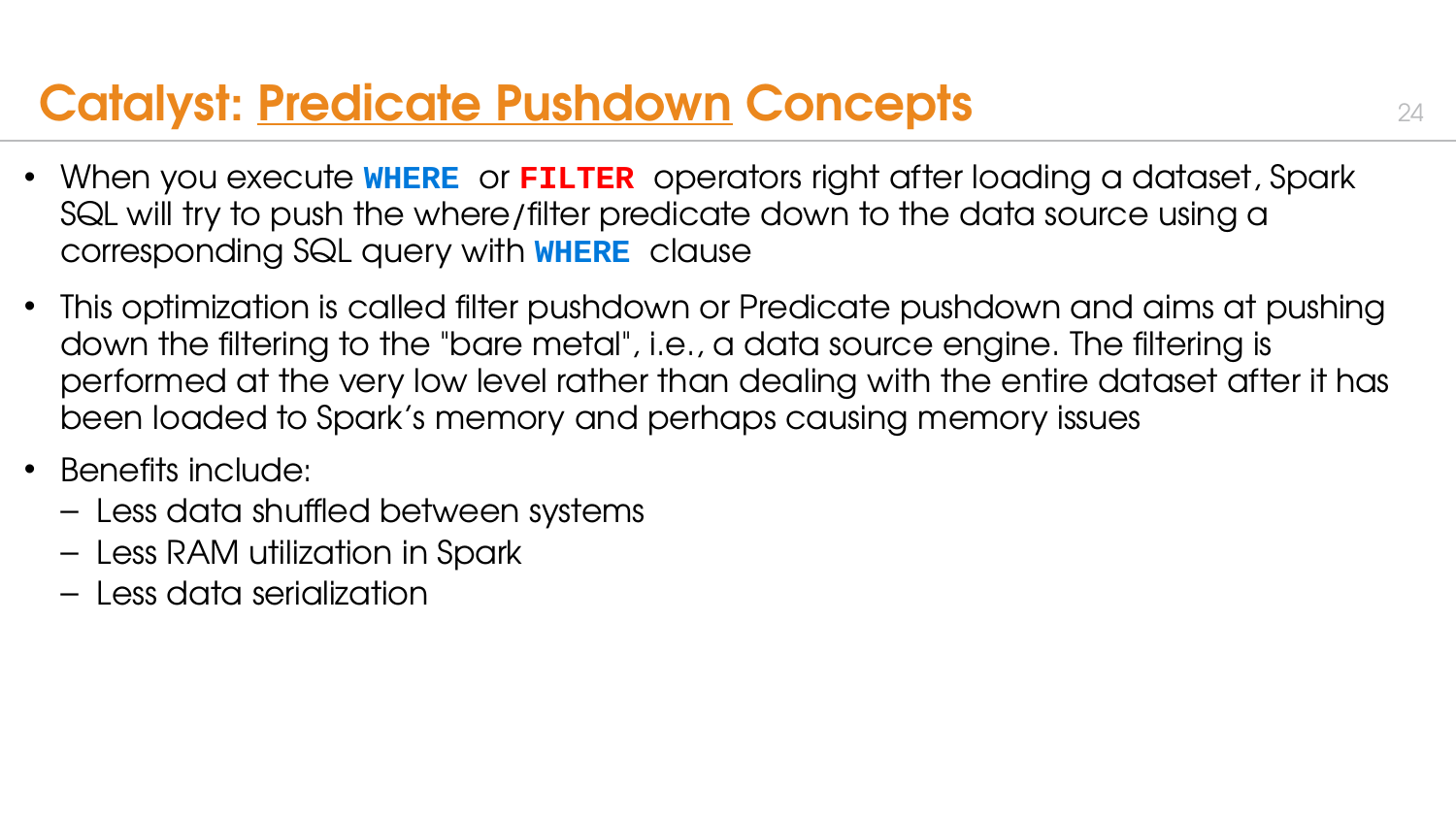

# Catalyst: Predicate Pushdown Concepts
24

When you execute WHERE or FILTER operators right after loading a dataset, Spark SQL will try to push the where/filter predicate down to the data source using a corresponding SQL query with WHERE clause
This optimization is called filter pushdown or Predicate pushdown and aims at pushing down the filtering to the "bare metal", i.e., a data source engine. The filtering is performed at the very low level rather than dealing with the entire dataset after it has been loaded to Spark’s memory and perhaps causing memory issues
Benefits include:
Less data shuffled between systems
Less RAM utilization in Spark
Less data serialization